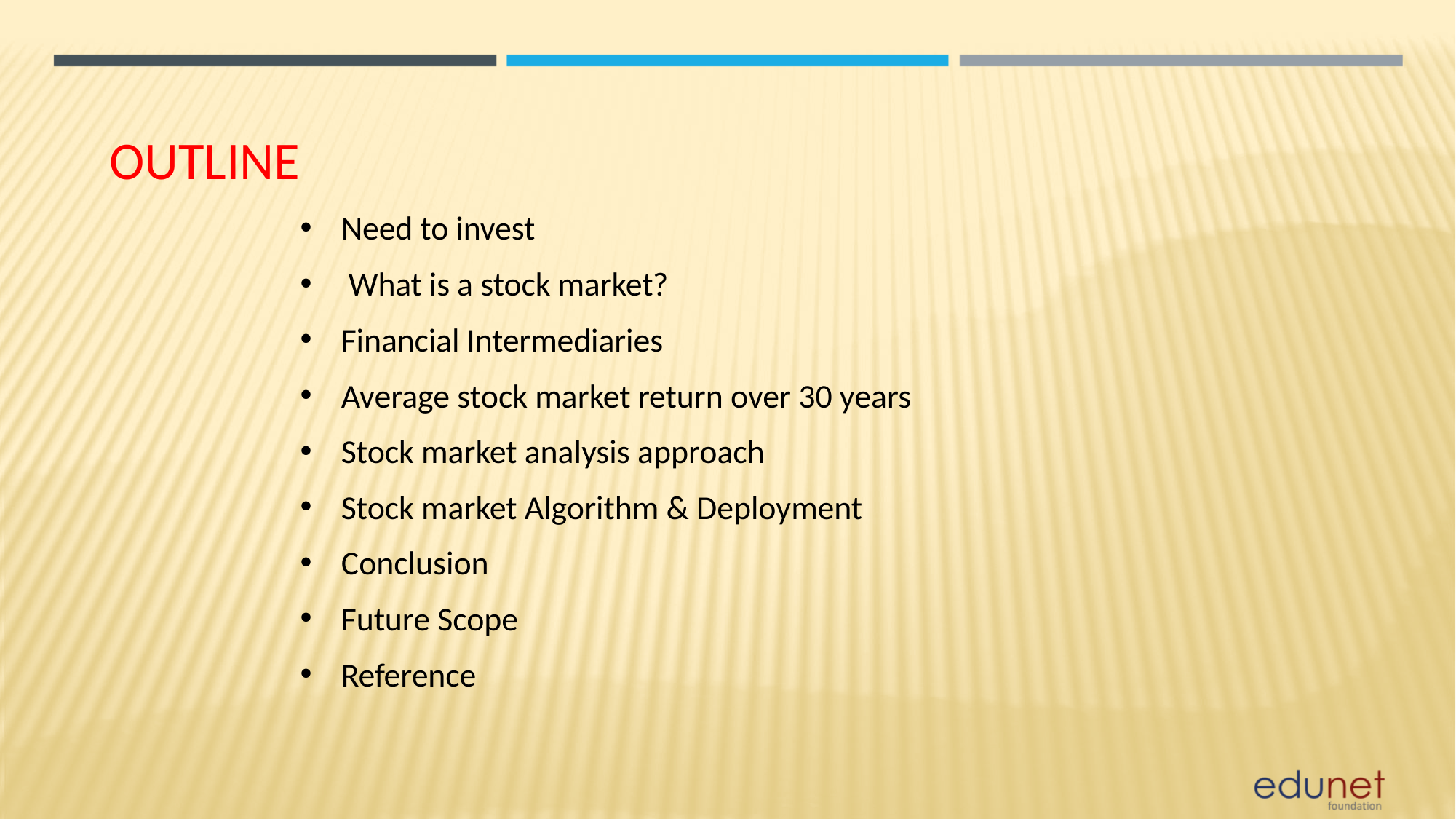

OUTLINE
Need to invest
 What is a stock market?
Financial Intermediaries
Average stock market return over 30 years
Stock market analysis approach
Stock market Algorithm & Deployment
Conclusion
Future Scope
Reference